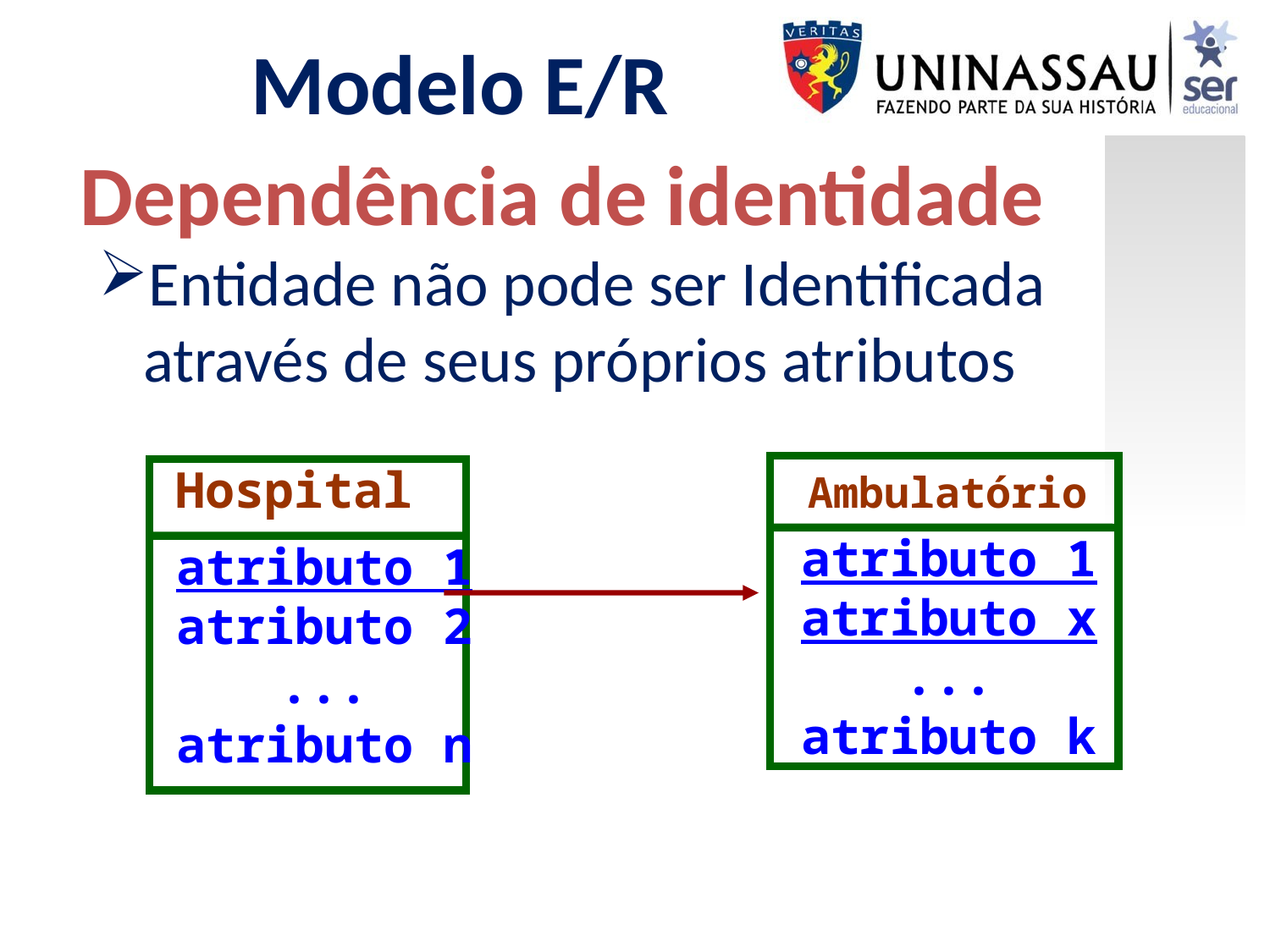

Modelo E/R
Dependência de identidade
Entidade não pode ser Identificada através de seus próprios atributos
Hospital

atributo 1
atributo 2
...
atributo n

Ambulatório
atributo 1
atributo x
...
atributo k